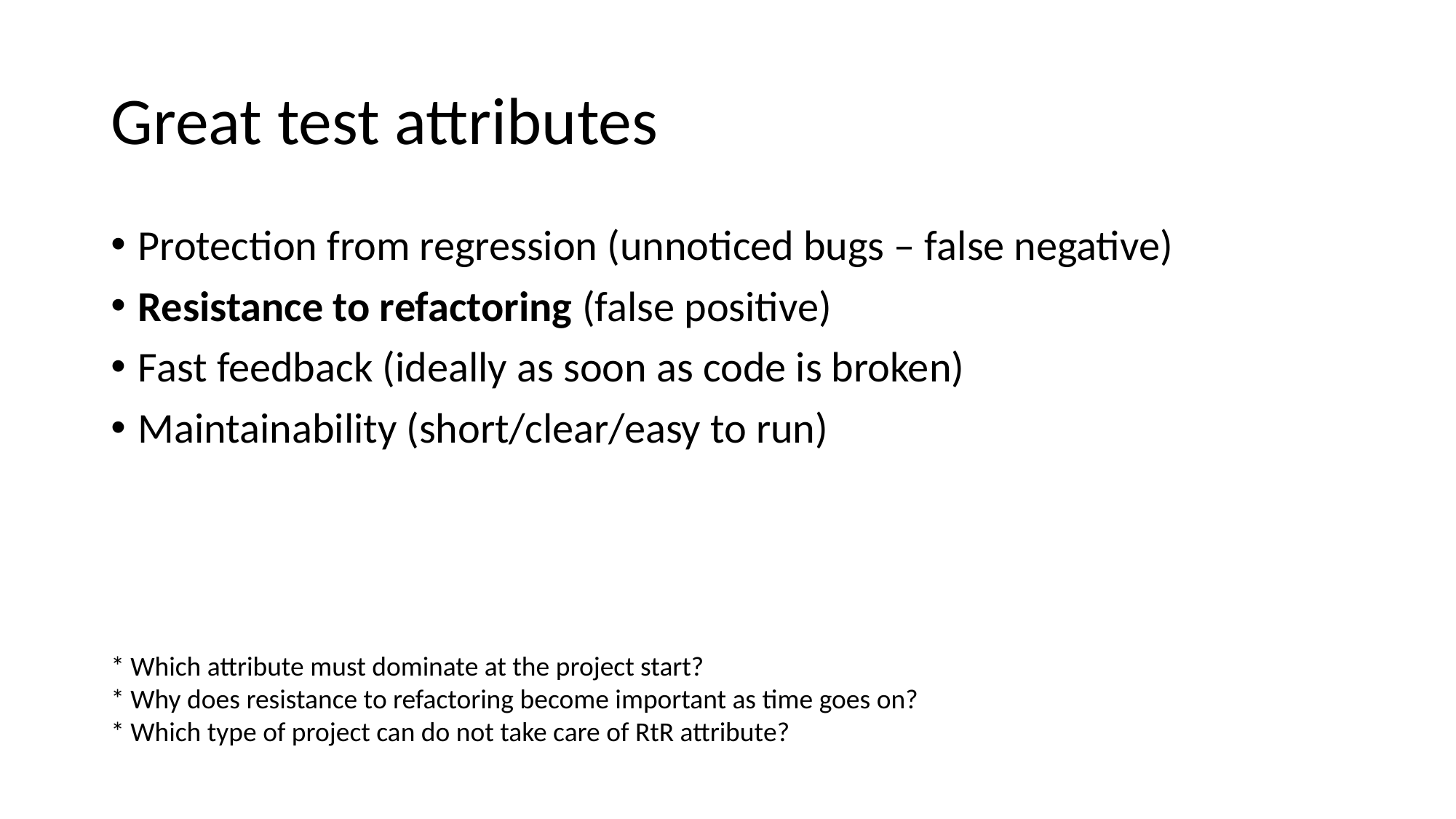

# Great test attributes
Protection from regression (unnoticed bugs – false negative)
Resistance to refactoring (false positive)
Fast feedback (ideally as soon as code is broken)
Maintainability (short/clear/easy to run)
* Which attribute must dominate at the project start?
* Why does resistance to refactoring become important as time goes on?
* Which type of project can do not take care of RtR attribute?